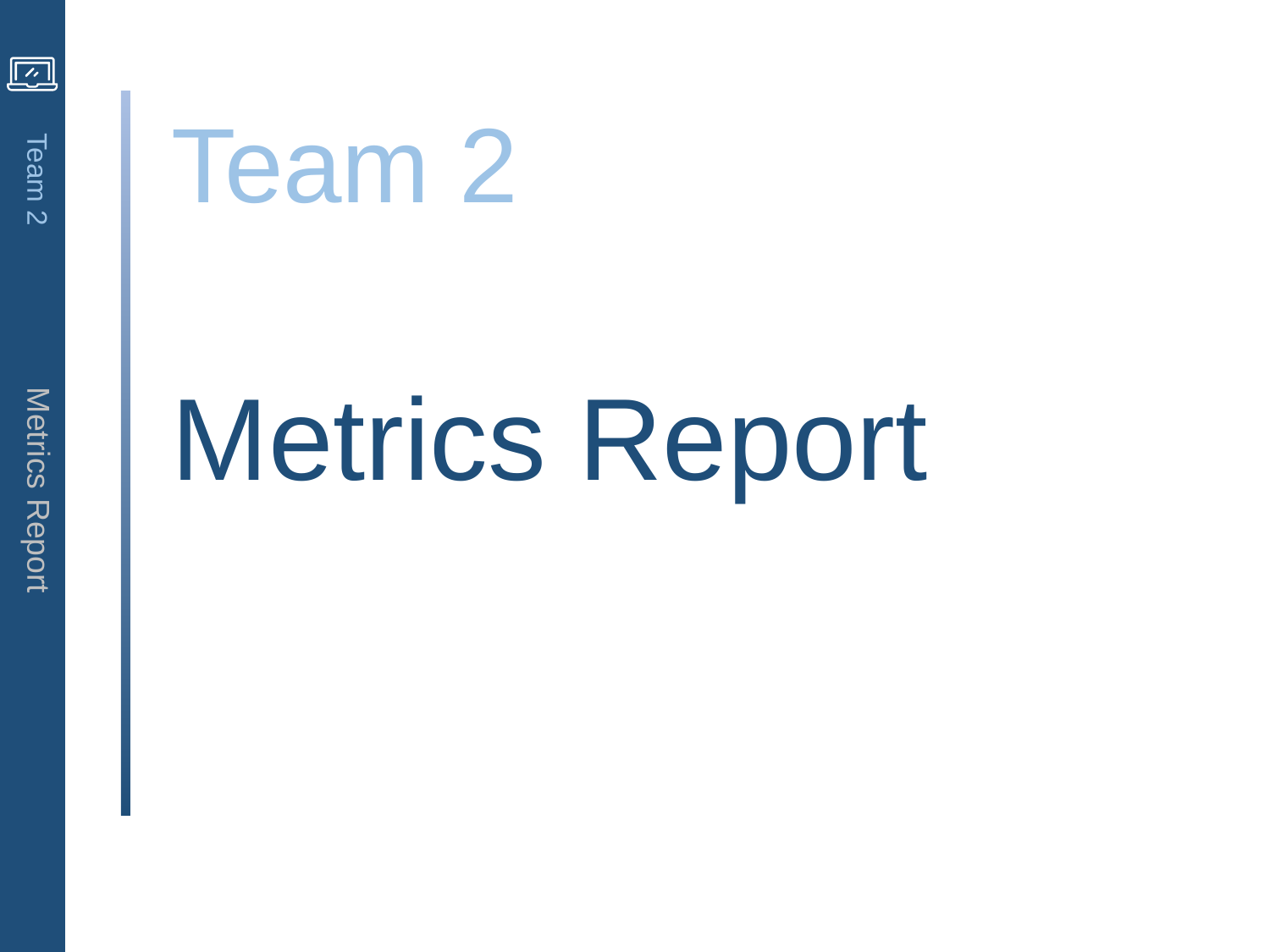

Team 2
Metrics Report
Team 2		Metrics Report